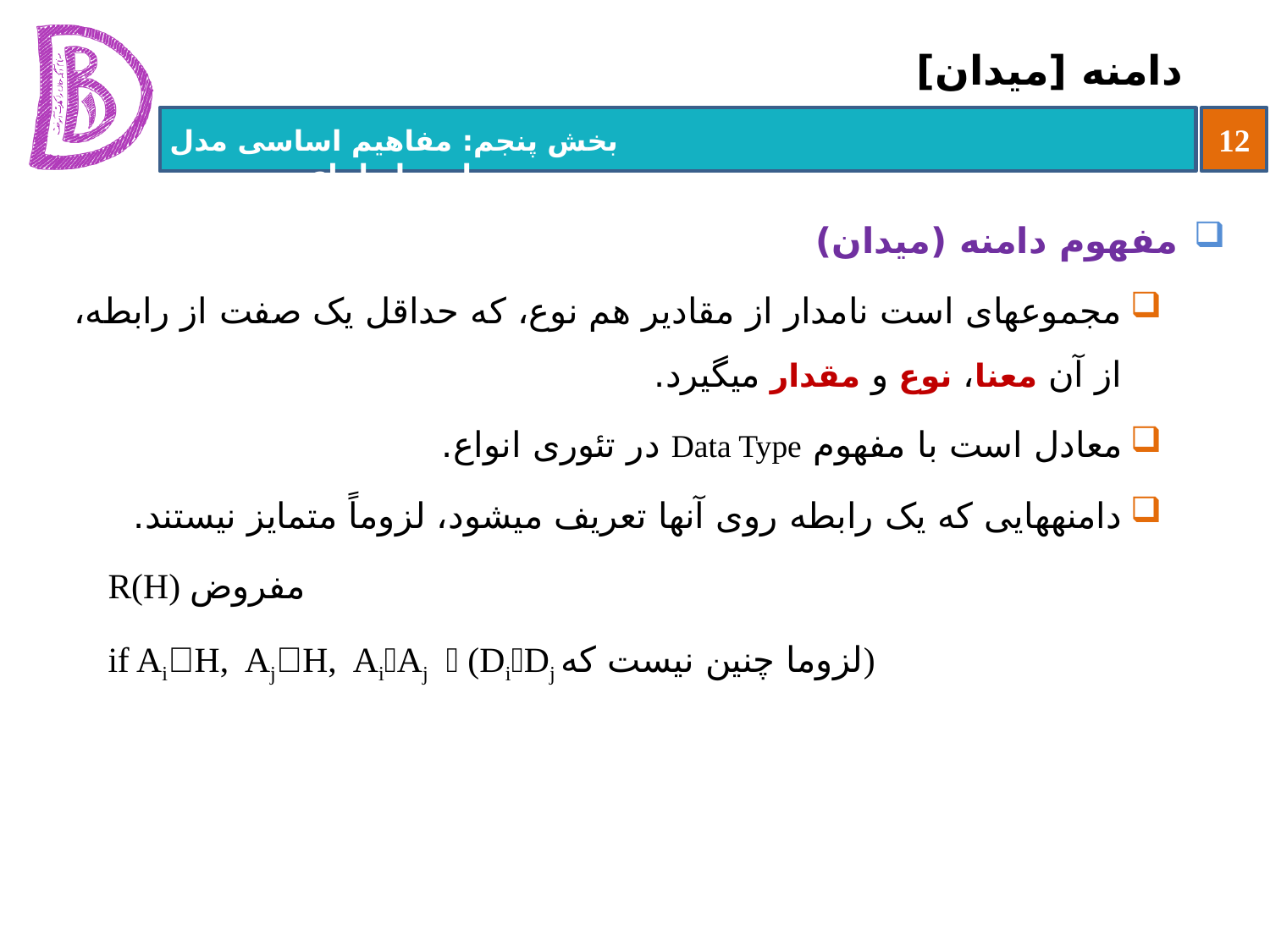

# دامنه [میدان]
مفهوم دامنه (میدان)
مجموعه‏ای است نامدار از مقادیر هم نوع، که حداقل یک صفت از رابطه، از آن معنا، نوع و مقدار می‏گیرد.
معادل است با مفهوم Data Type در تئوری انواع.
دامنه‏هایی که یک رابطه روی آن‏ها تعریف می‏شود، لزوماً متمایز نیستند.
R(H) مفروض
if Ai∈H,  Aj∈H,  Ai≠Aj  ⇒ (Di≠Dj لزوما چنین نیست که)